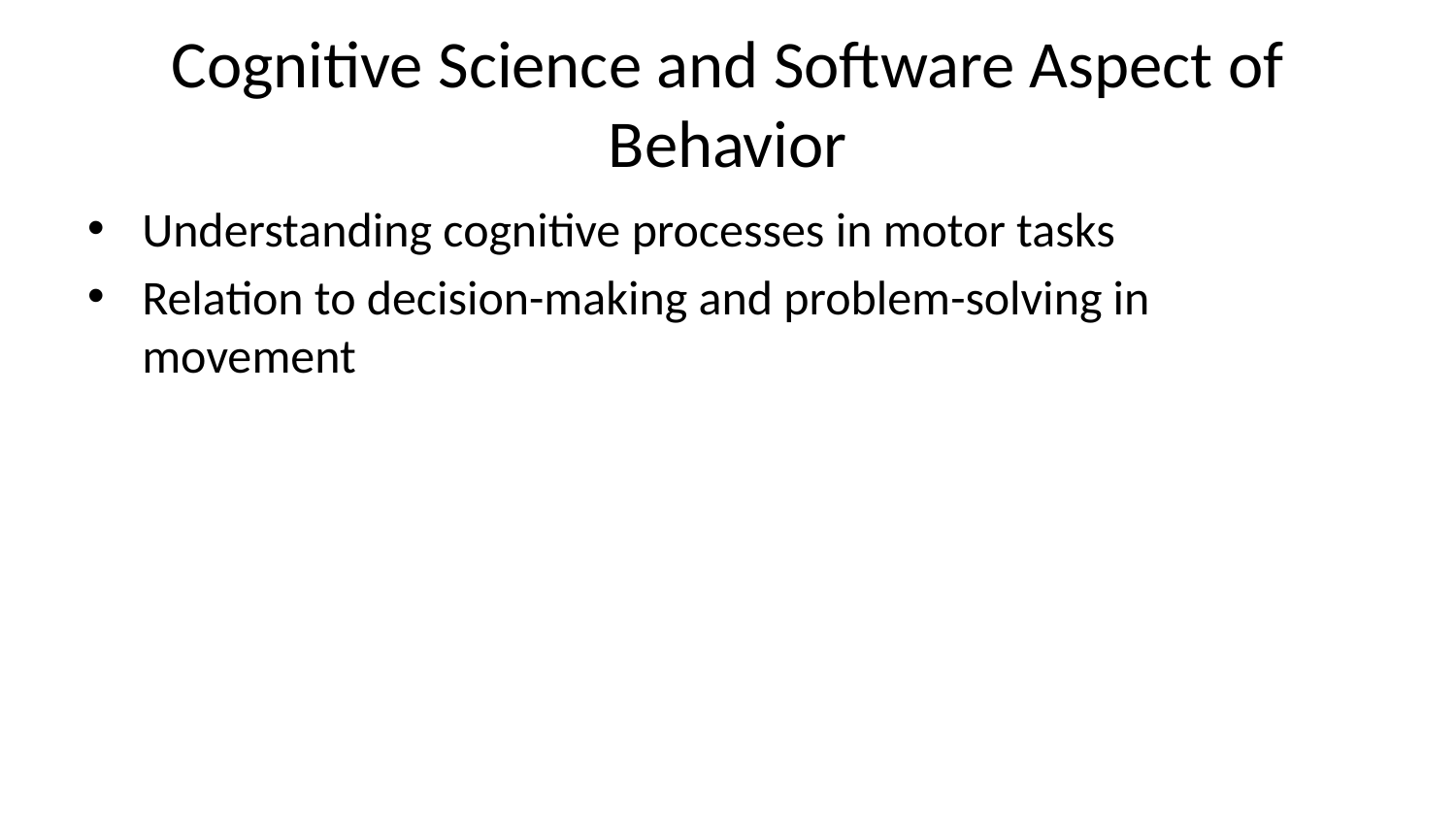

# Cognitive Science and Software Aspect of Behavior
Understanding cognitive processes in motor tasks
Relation to decision-making and problem-solving in movement